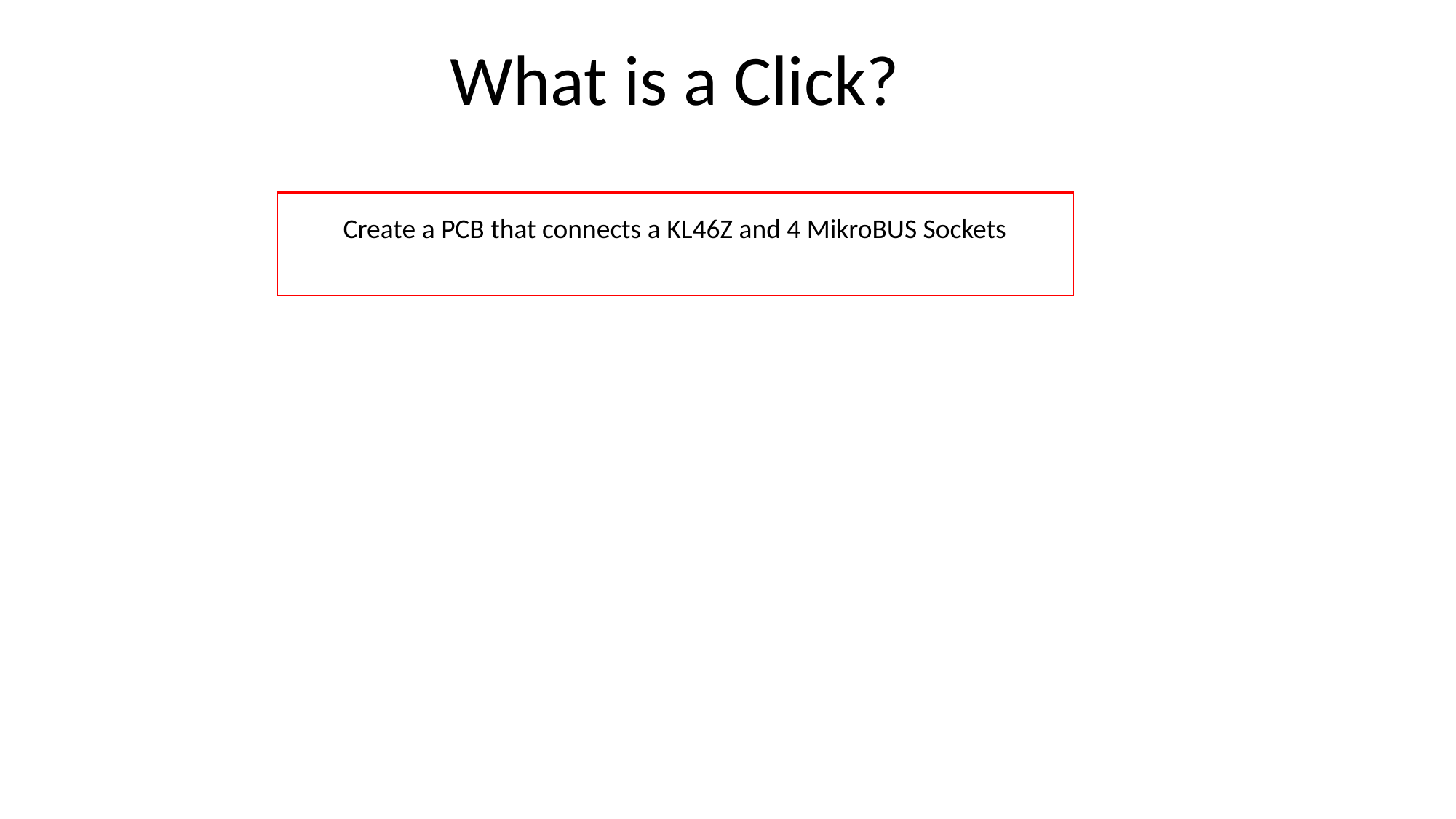

# What is a Click?
Create a PCB that connects a KL46Z and 4 MikroBUS Sockets